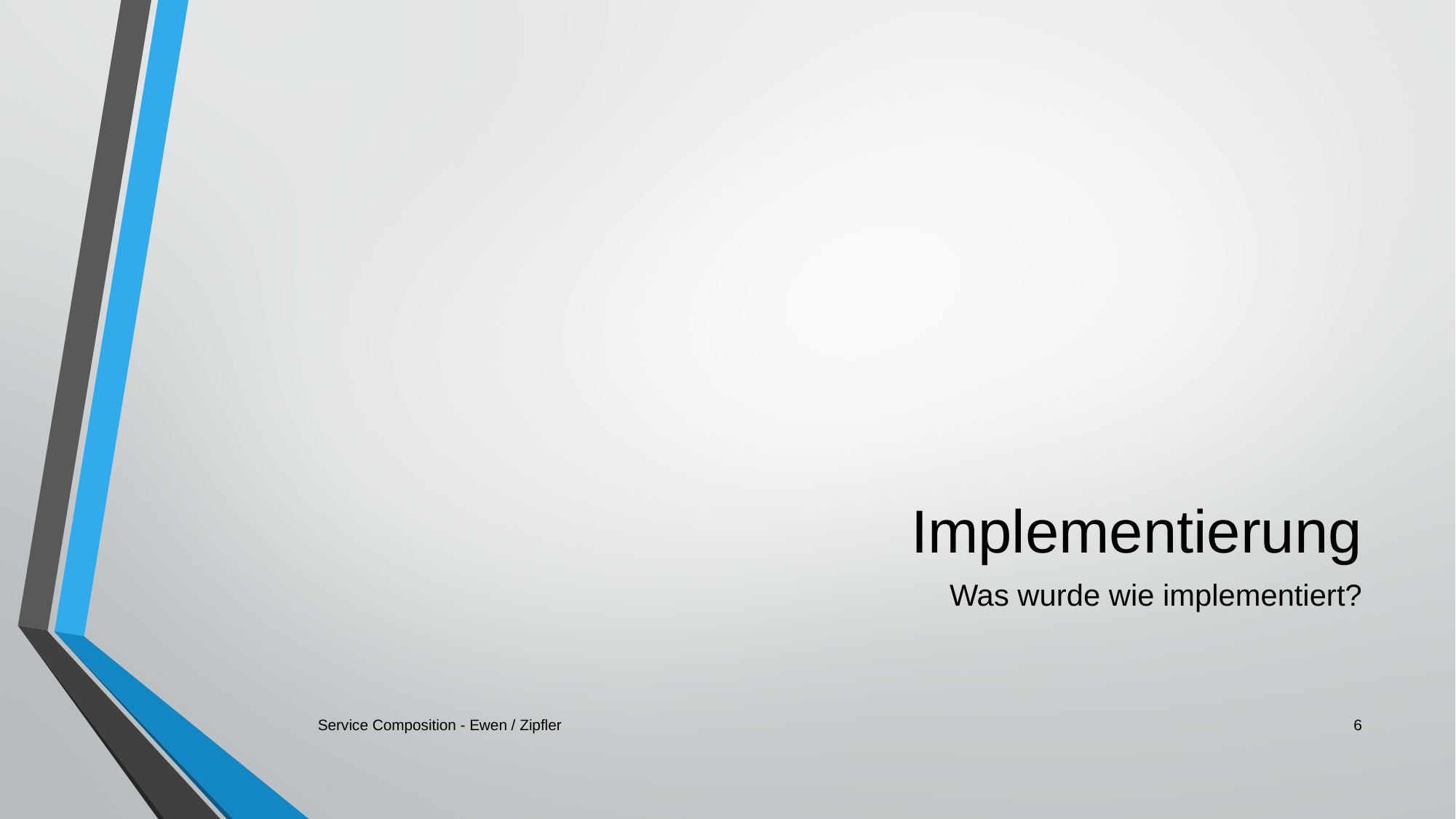

# Implementierung
Was wurde wie implementiert?
Service Composition - Ewen / Zipfler
6